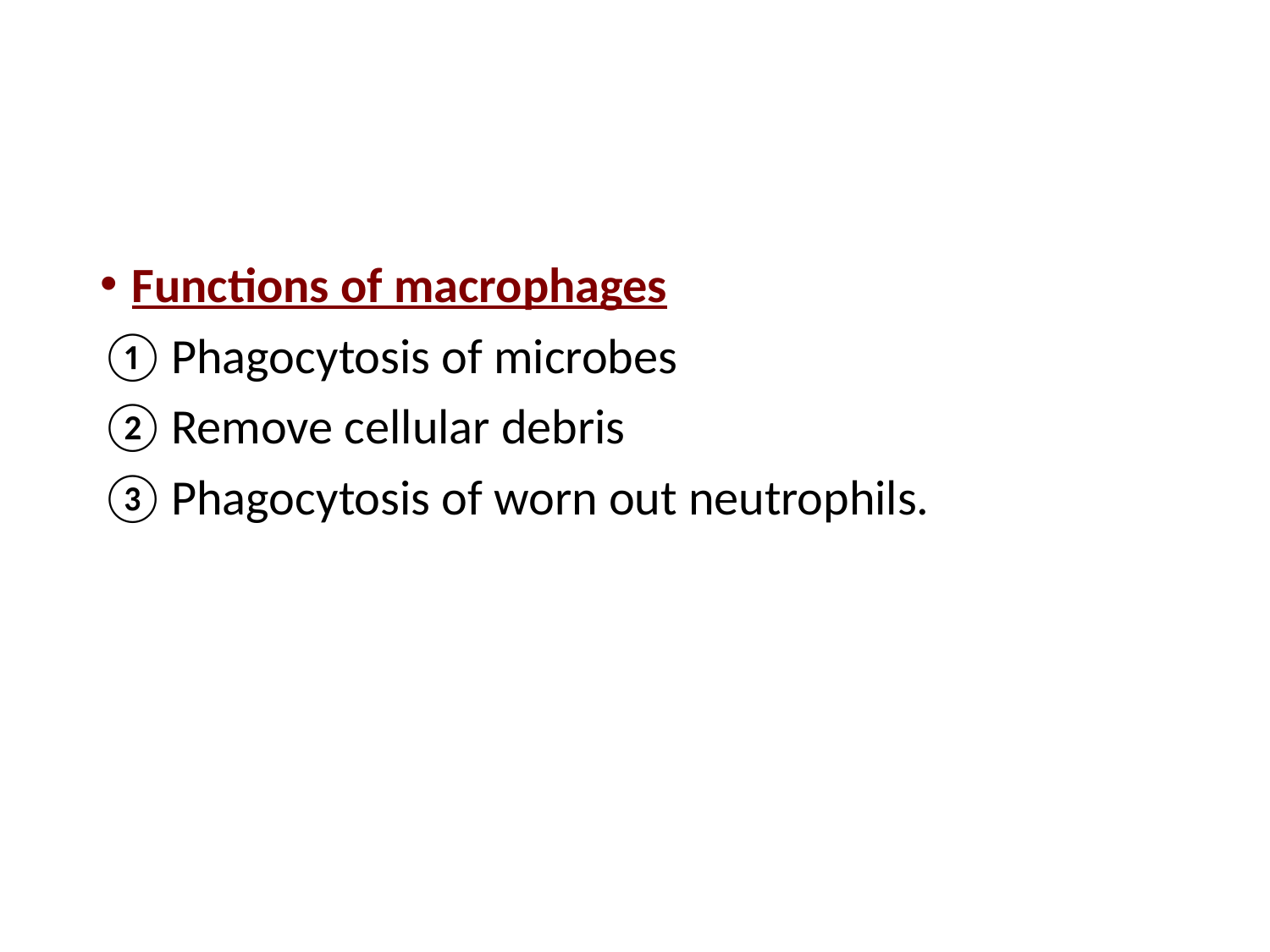

#
Functions of macrophages
Phagocytosis of microbes
Remove cellular debris
Phagocytosis of worn out neutrophils.